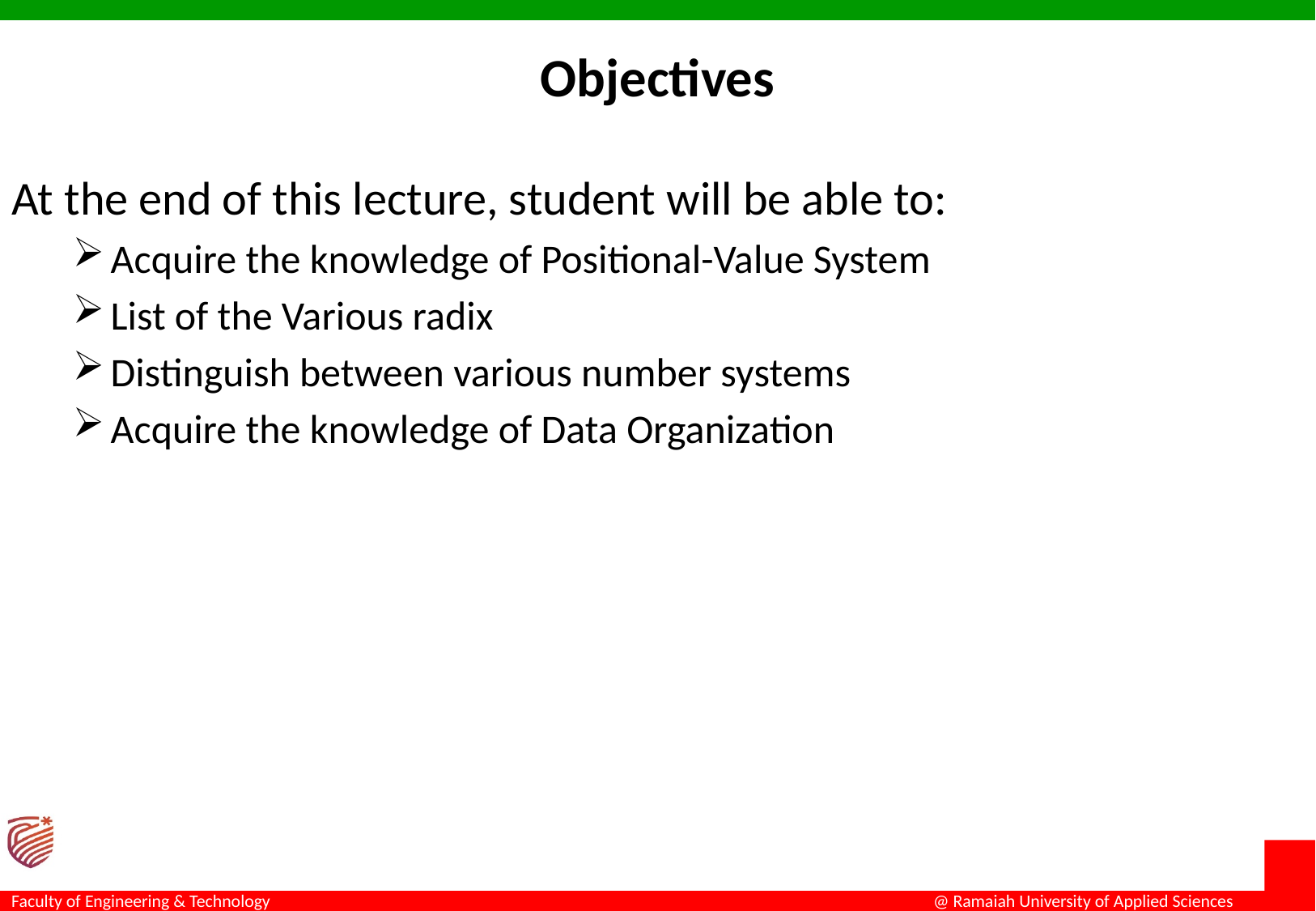

# Objectives
At the end of this lecture, student will be able to:
Acquire the knowledge of Positional-Value System
List of the Various radix
Distinguish between various number systems
Acquire the knowledge of Data Organization